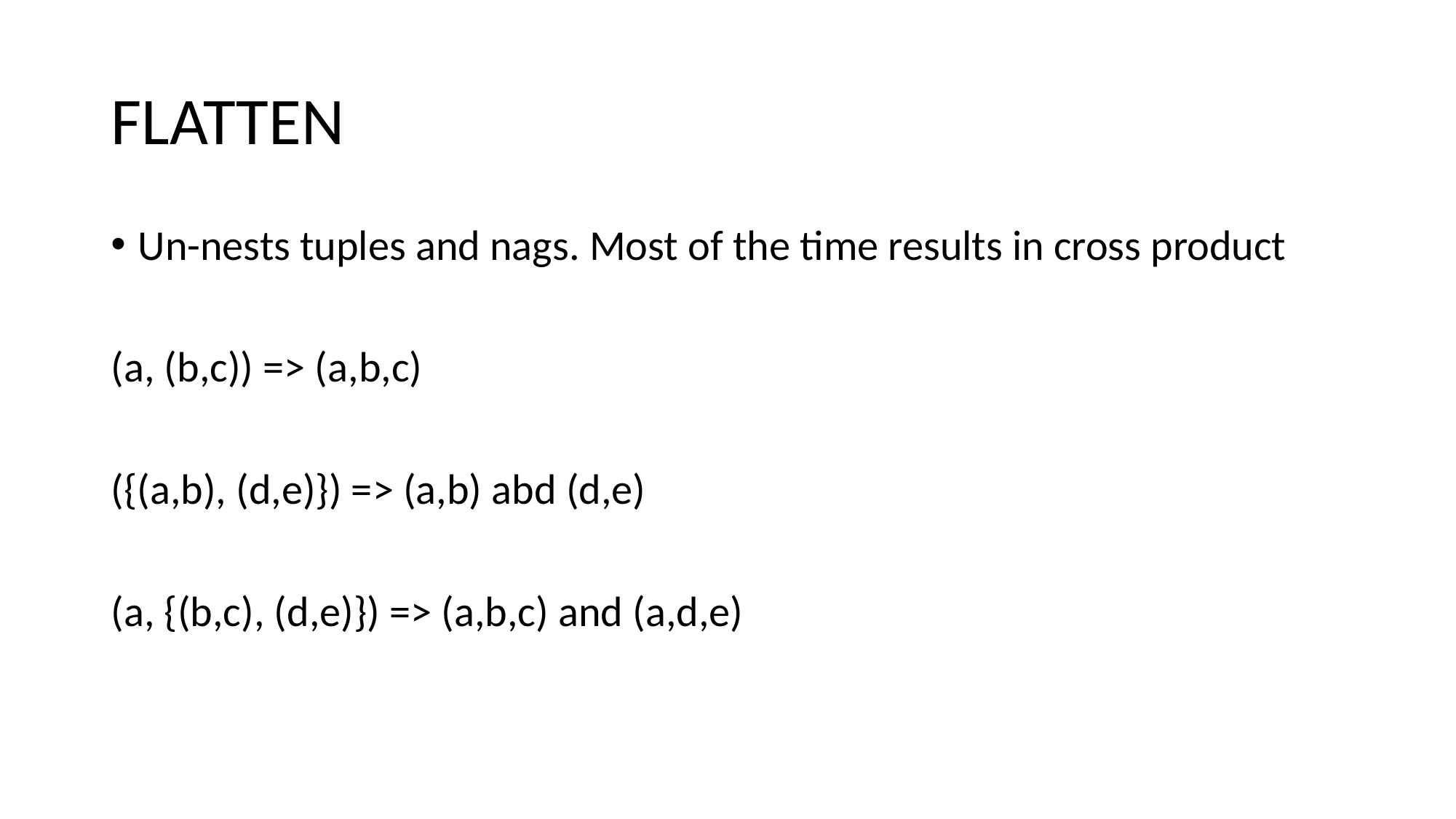

# FLATTEN
Un-nests tuples and nags. Most of the time results in cross product

(a, (b,c)) => (a,b,c)

({(a,b), (d,e)}) => (a,b) abd (d,e)

(a, {(b,c), (d,e)}) => (a,b,c) and (a,d,e)